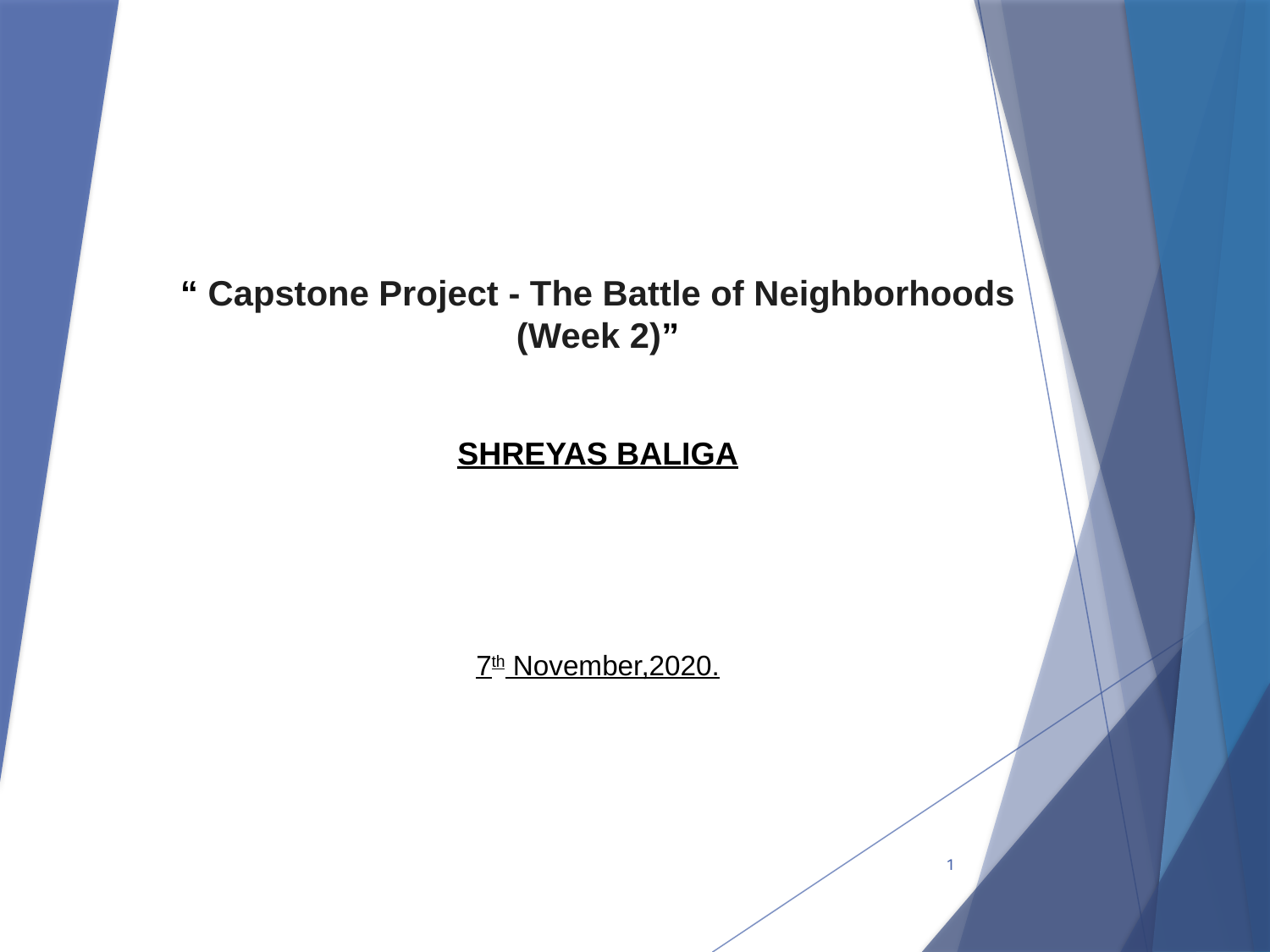

“ Capstone Project - The Battle of Neighborhoods (Week 2)”

SHREYAS BALIGA

7th November,2020.
1